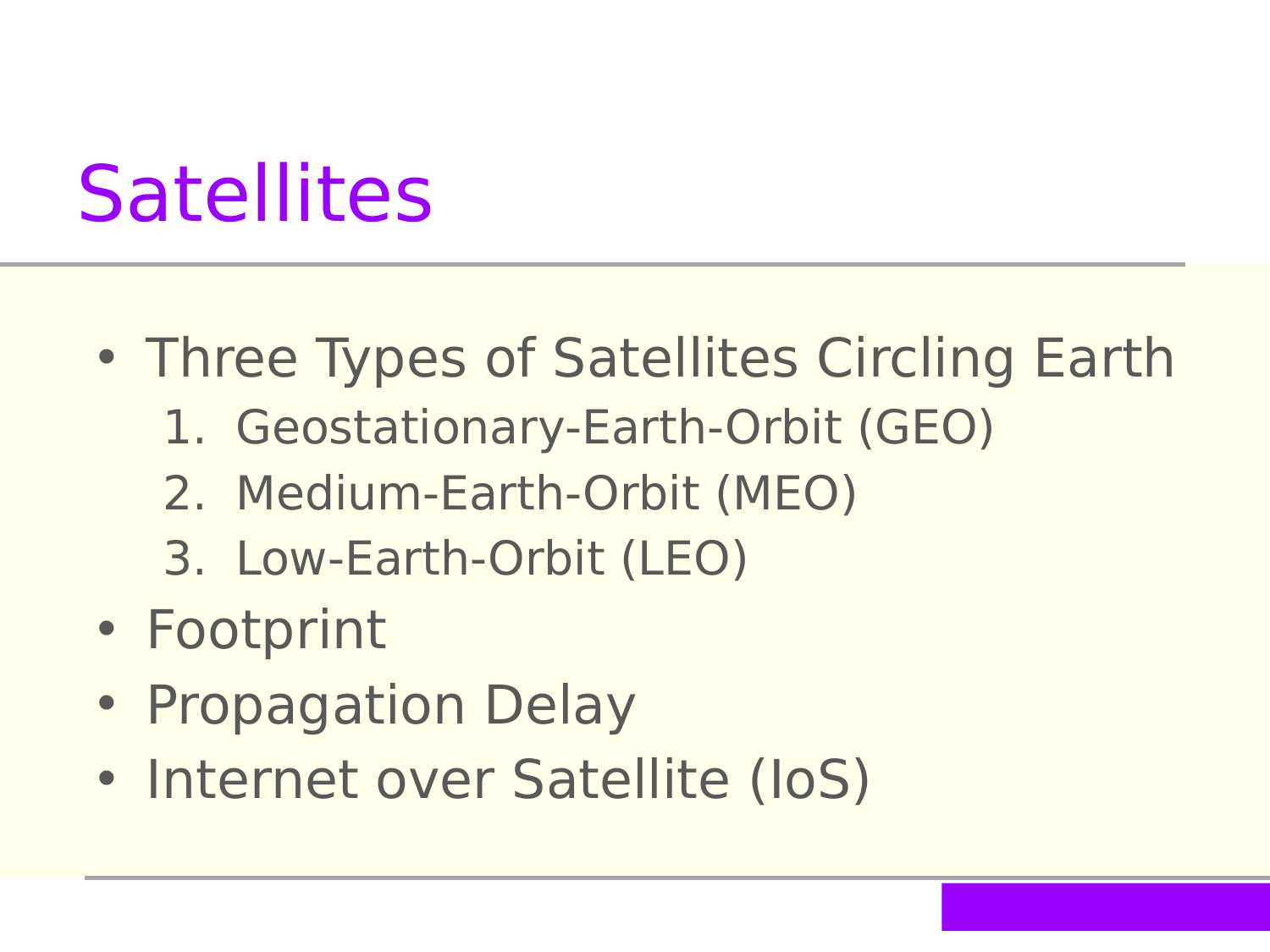

Satellites
Three Types of Satellites Circling Earth
Geostationary-Earth-Orbit (GEO)
Medium-Earth-Orbit (MEO)
Low-Earth-Orbit (LEO)
Footprint
Propagation Delay
Internet over Satellite (IoS)